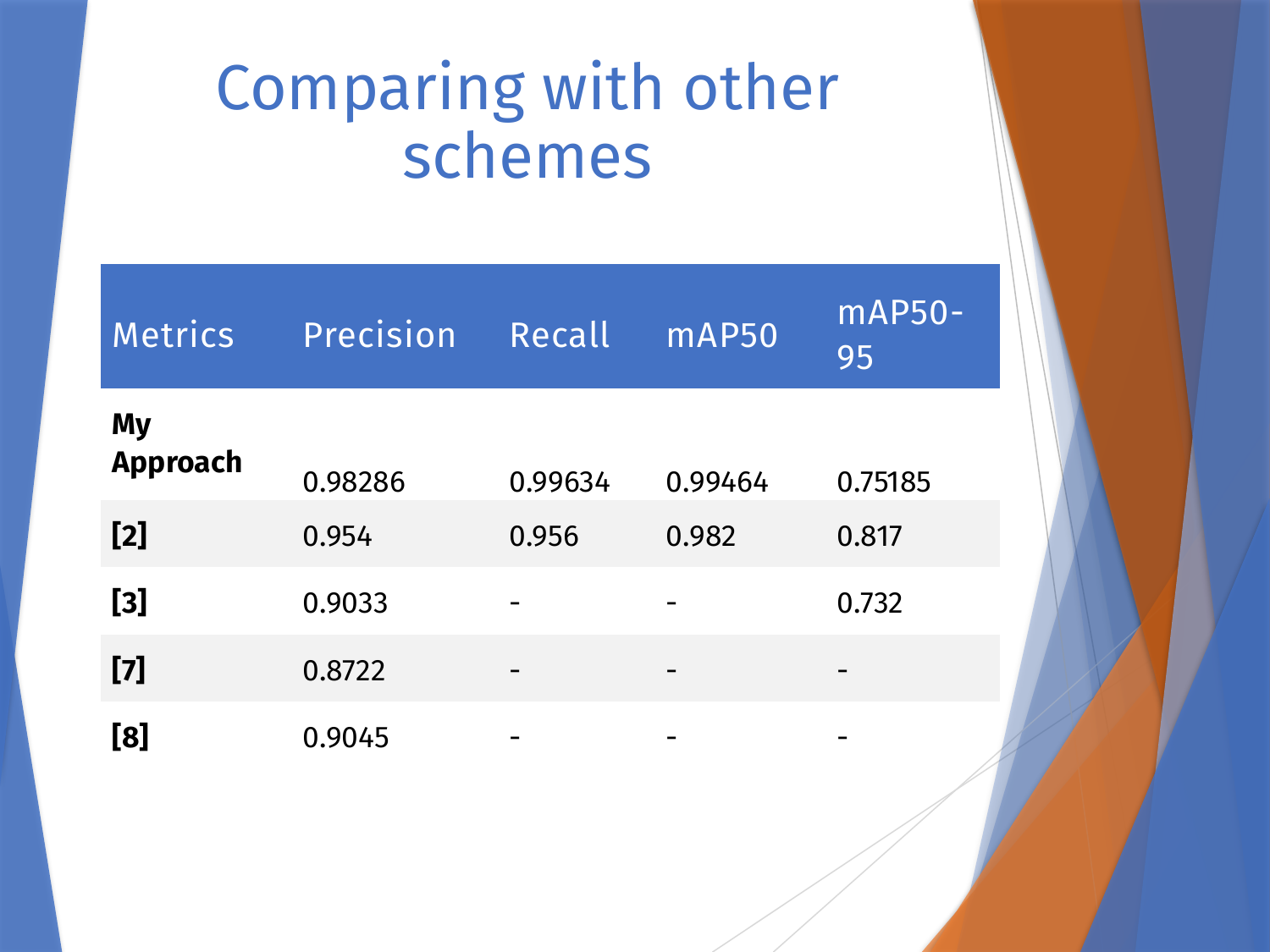

# Comparing with other schemes
| Metrics | Precision | Recall | mAP50 | mAP50-95 |
| --- | --- | --- | --- | --- |
| My Approach | 0.98286 | 0.99634 | 0.99464 | 0.75185 |
| [2] | 0.954 | 0.956 | 0.982 | 0.817 |
| [3] | 0.9033 | - | - | 0.732 |
| [7] | 0.8722 | - | - | - |
| [8] | 0.9045 | - | - | - |